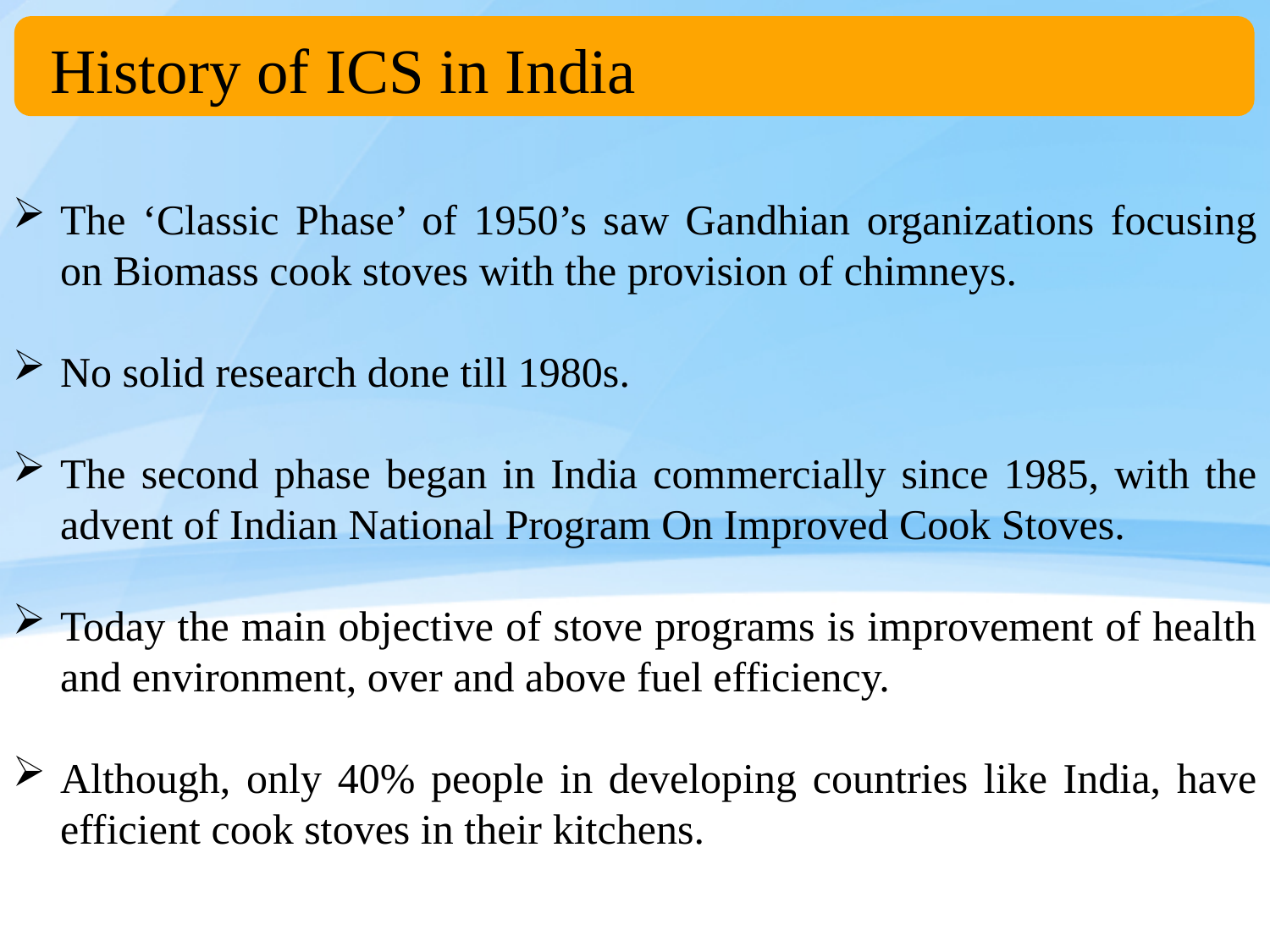

History of ICS in India
The ‘Classic Phase’ of 1950’s saw Gandhian organizations focusing on Biomass cook stoves with the provision of chimneys.

No solid research done till 1980s.

The second phase began in India commercially since 1985, with the advent of Indian National Program On Improved Cook Stoves.

Today the main objective of stove programs is improvement of health and environment, over and above fuel efficiency.

Although, only 40% people in developing countries like India, have efficient cook stoves in their kitchens.